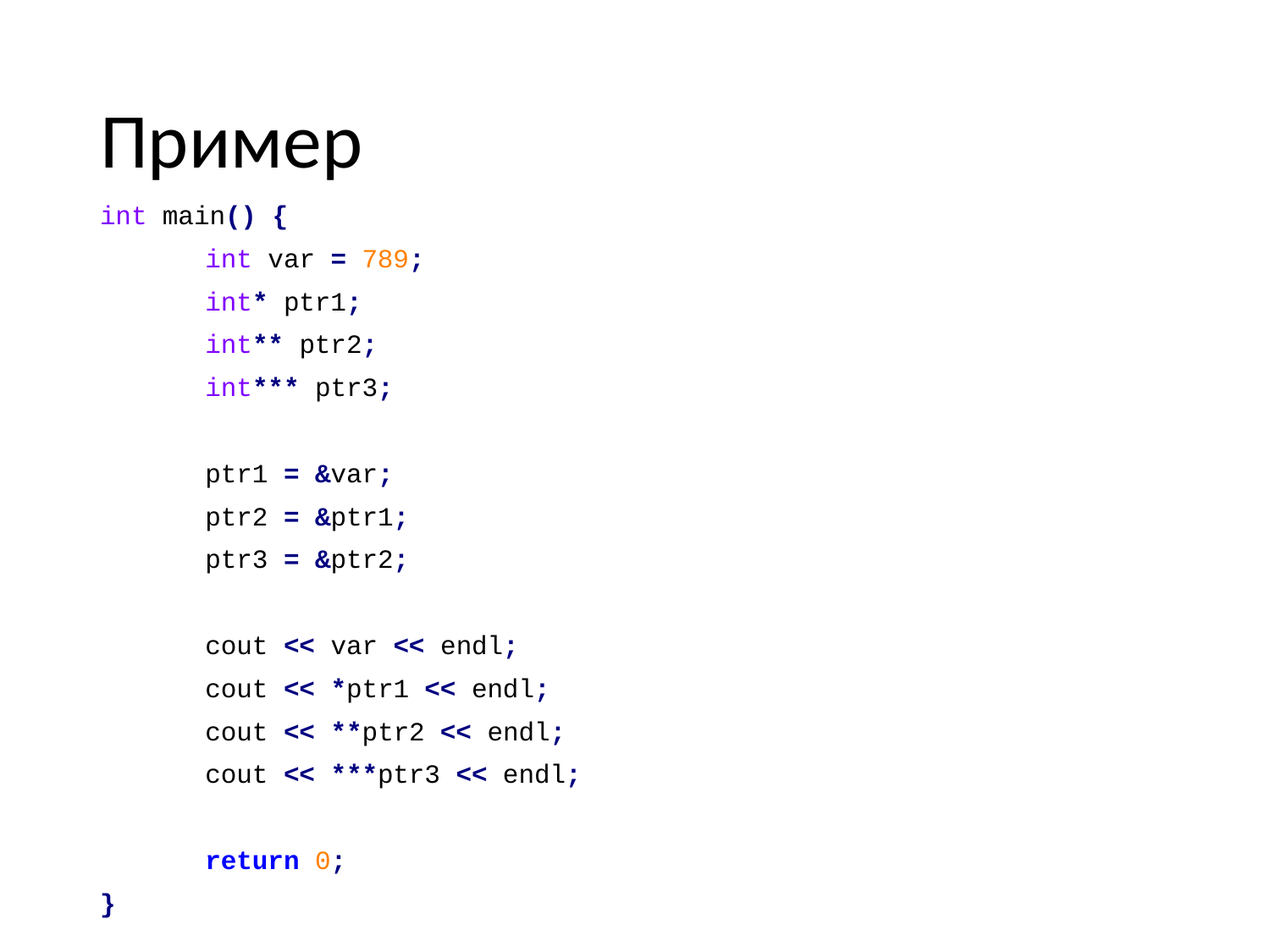

# Пример
int main() {
	int var = 789;
	int* ptr1;
	int** ptr2;
	int*** ptr3;

	ptr1 = &var;
	ptr2 = &ptr1;
	ptr3 = &ptr2;

	cout << var << endl;
	cout << *ptr1 << endl;
	cout << **ptr2 << endl;
	cout << ***ptr3 << endl;

	return 0;
}